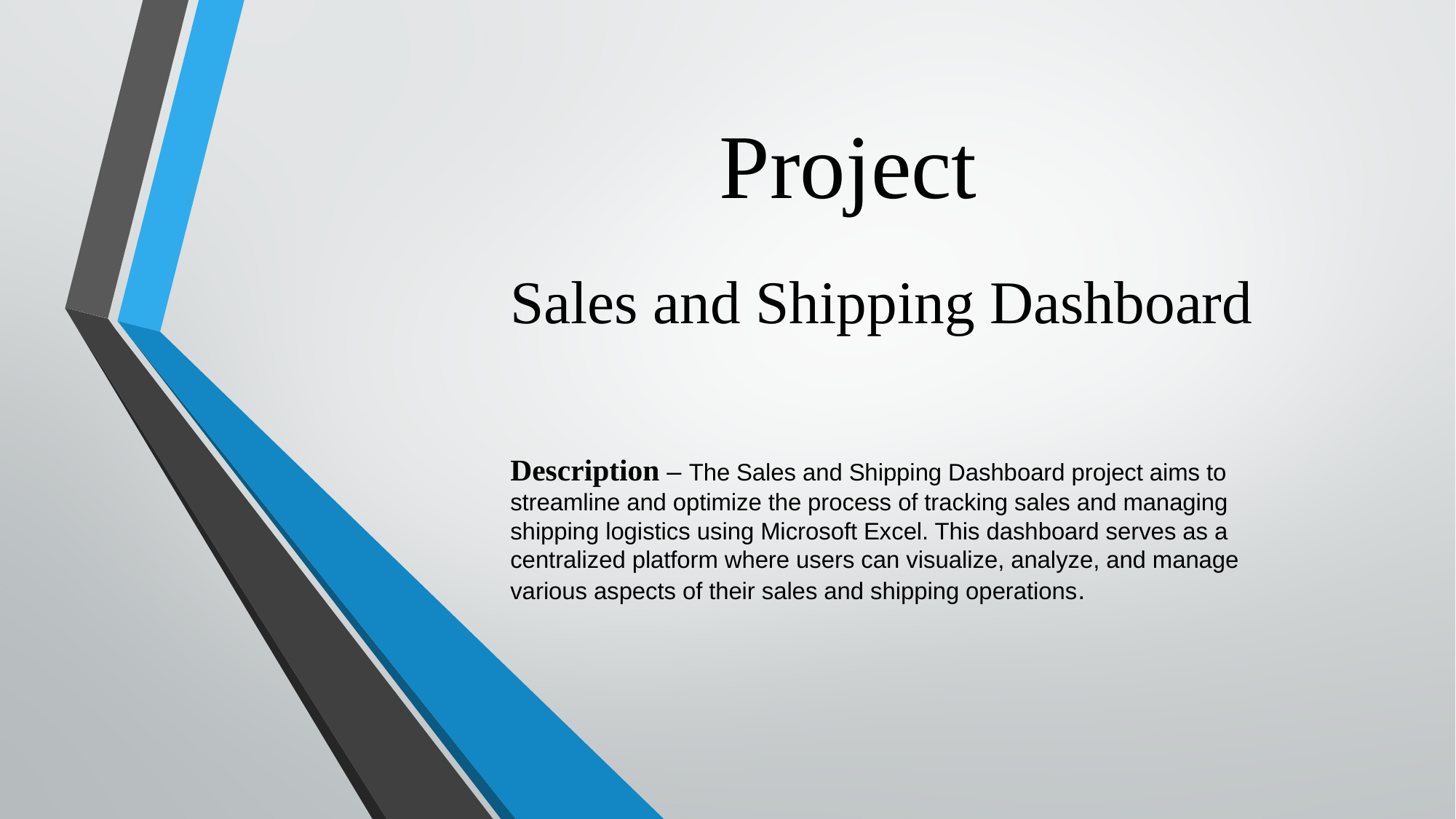

# Project
Sales and Shipping Dashboard

Description – The Sales and Shipping Dashboard project aims to streamline and optimize the process of tracking sales and managing shipping logistics using Microsoft Excel. This dashboard serves as a centralized platform where users can visualize, analyze, and manage various aspects of their sales and shipping operations.